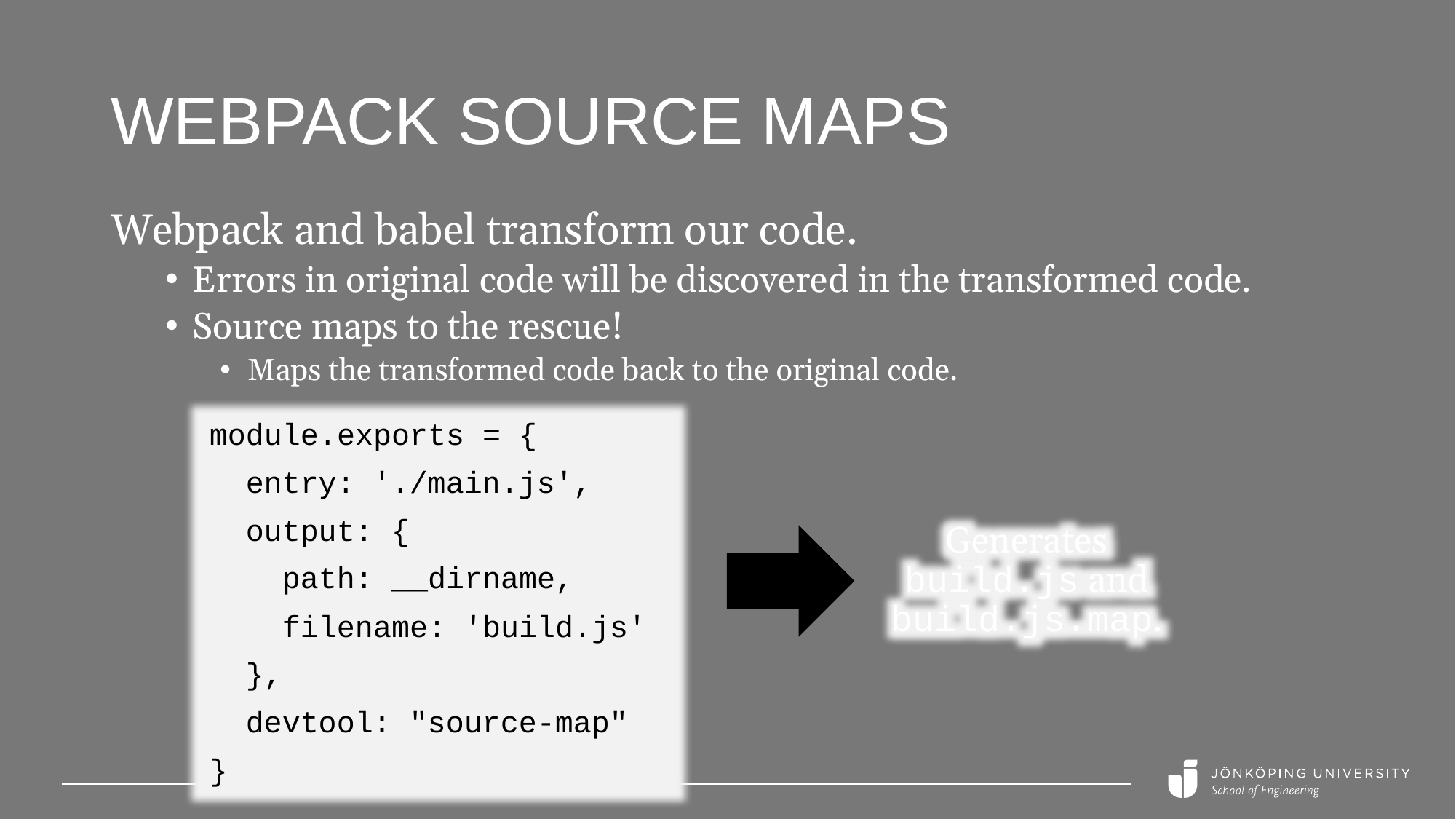

# Webpack source maps
Webpack and babel transform our code.
Errors in original code will be discovered in the transformed code.
Source maps to the rescue!
Maps the transformed code back to the original code.
module.exports = {
  entry: './main.js',
  output: {
    path: __dirname,
    filename: 'build.js'
  },
  devtool: "source-map"
}
Generates build.js and build.js.map.